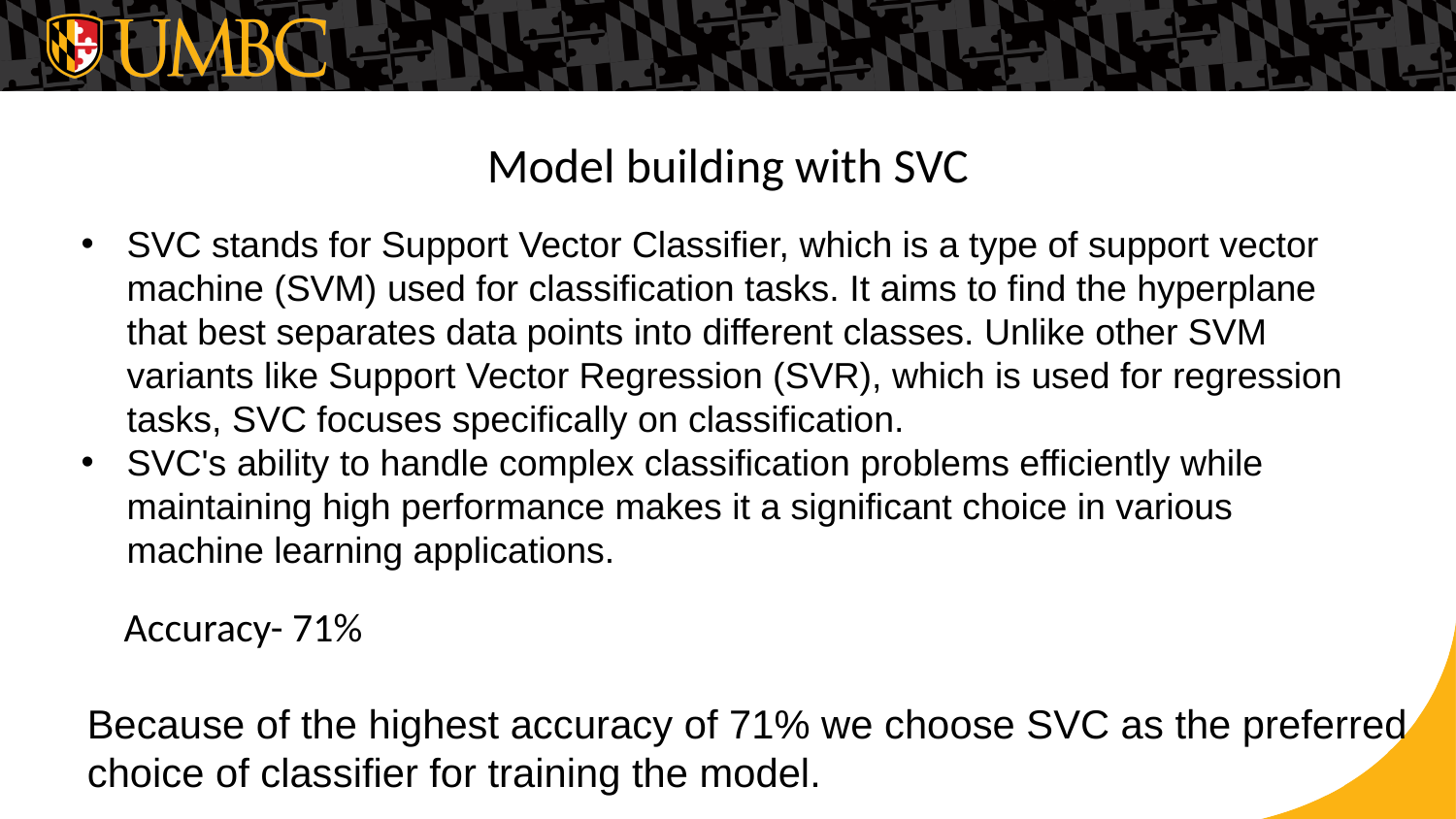

# Model building with SVC
SVC stands for Support Vector Classifier, which is a type of support vector machine (SVM) used for classification tasks. It aims to find the hyperplane that best separates data points into different classes. Unlike other SVM variants like Support Vector Regression (SVR), which is used for regression tasks, SVC focuses specifically on classification.
SVC's ability to handle complex classification problems efficiently while maintaining high performance makes it a significant choice in various machine learning applications.

    Accuracy- 71%

Because of the highest accuracy of 71% we choose SVC as the preferred choice of classifier for training the model.